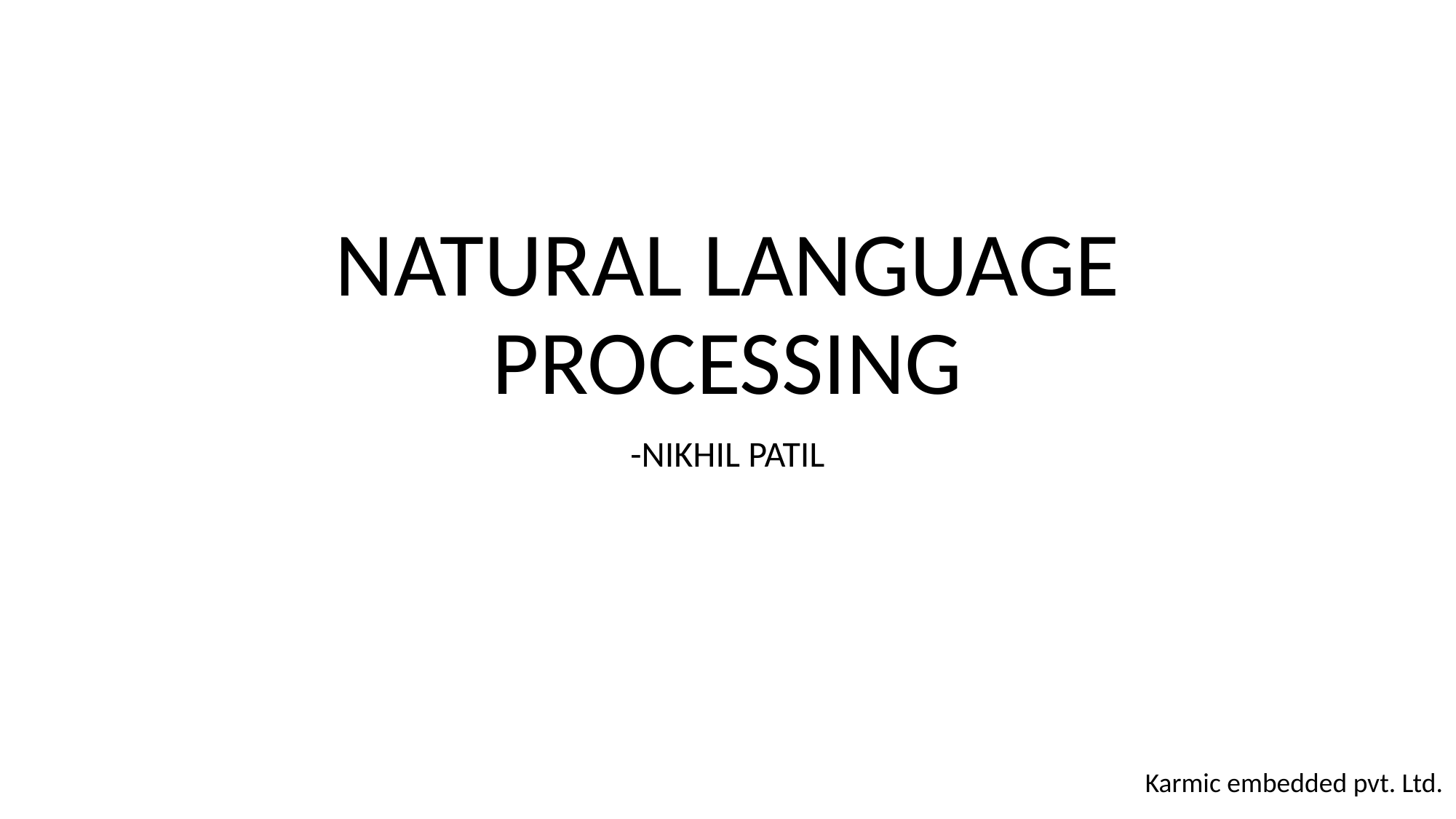

# NATURAL LANGUAGE PROCESSING
-NIKHIL PATIL
Karmic embedded pvt. Ltd.